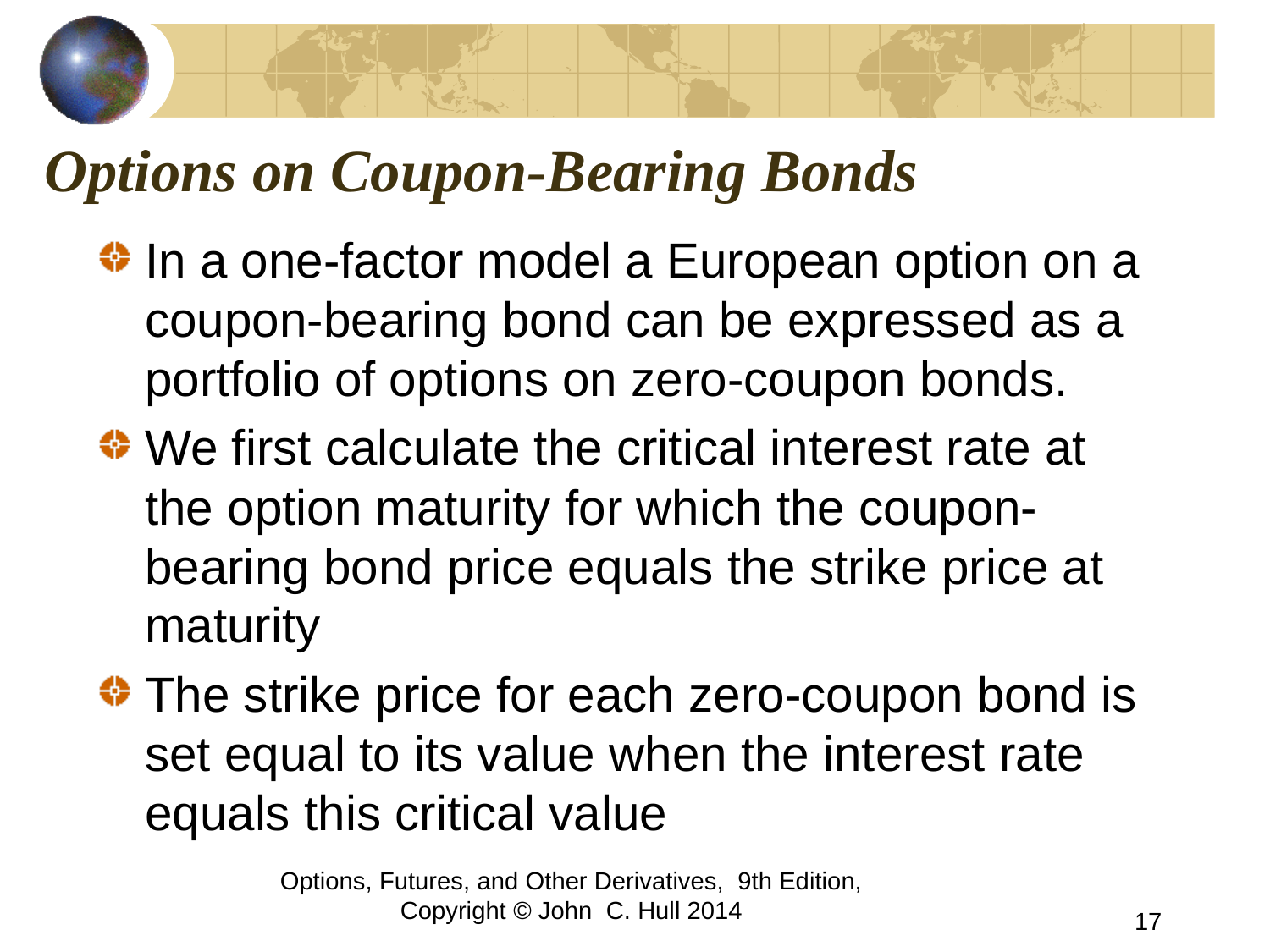

# Options on Coupon-Bearing Bonds
In a one-factor model a European option on a coupon-bearing bond can be expressed as a portfolio of options on zero-coupon bonds.
We first calculate the critical interest rate at the option maturity for which the coupon-bearing bond price equals the strike price at maturity
The strike price for each zero-coupon bond is set equal to its value when the interest rate equals this critical value

Options, Futures, and Other Derivatives,  9th Edition, Copyright © John  C. Hull 2014
17